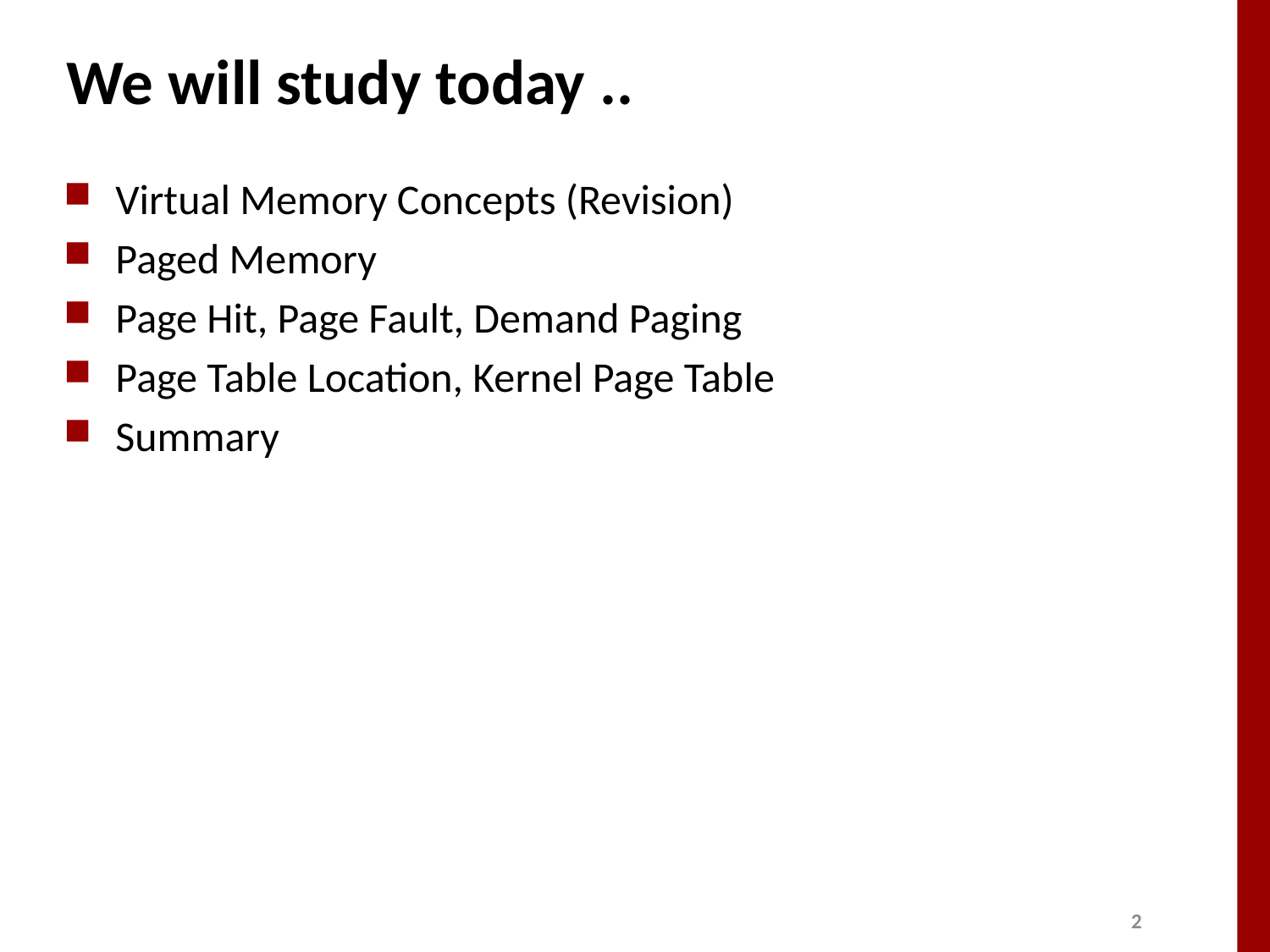

# We will study today ..
Virtual Memory Concepts (Revision)
Paged Memory
Page Hit, Page Fault, Demand Paging
Page Table Location, Kernel Page Table
Summary